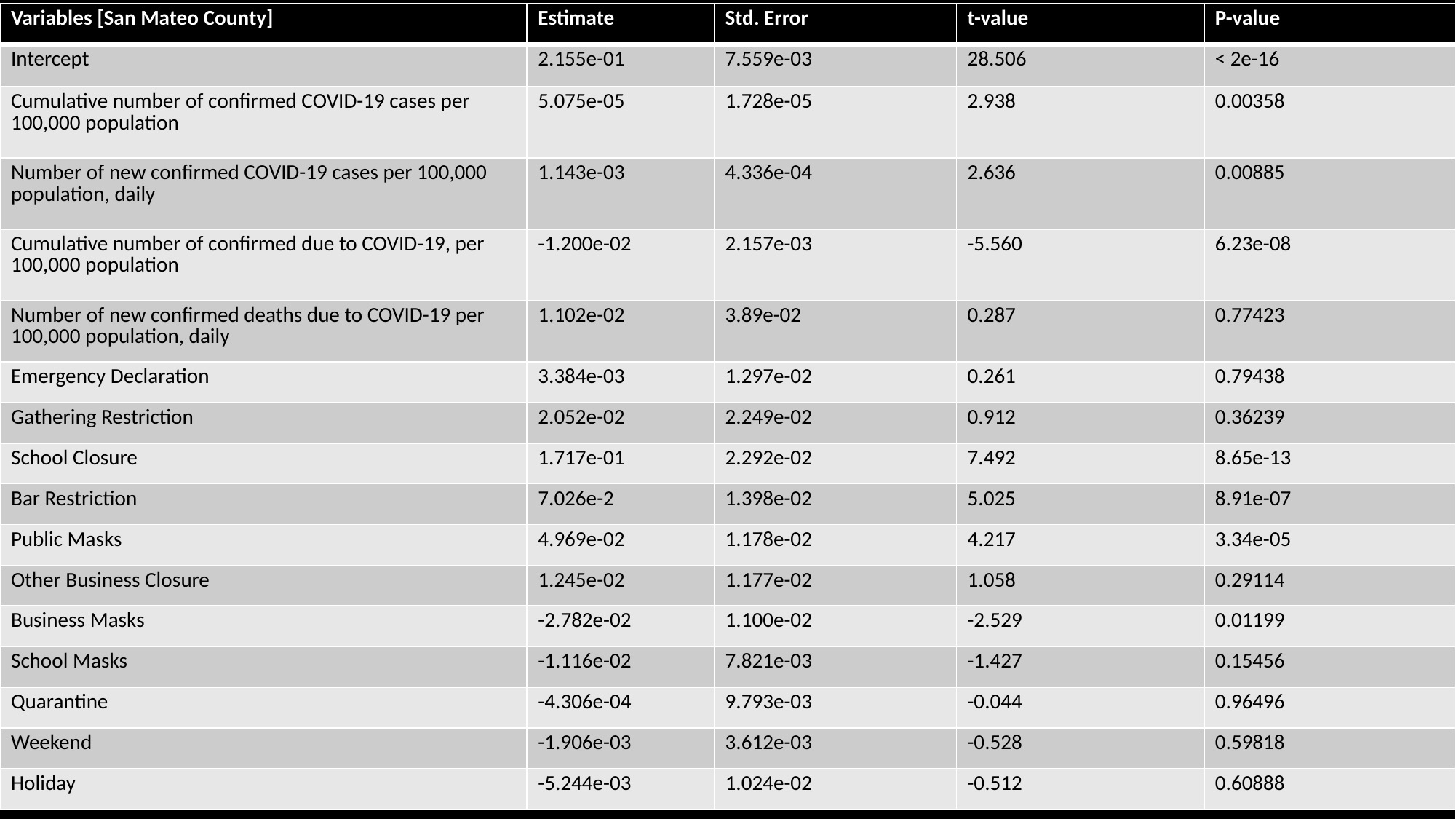

| Variables [San Mateo County] | Estimate | Std. Error | t-value | P-value |
| --- | --- | --- | --- | --- |
| Intercept | 2.155e-01 | 7.559e-03 | 28.506 | < 2e-16 |
| Cumulative number of confirmed COVID-19 cases per 100,000 population | 5.075e-05 | 1.728e-05 | 2.938 | 0.00358 |
| Number of new confirmed COVID-19 cases per 100,000 population, daily | 1.143e-03 | 4.336e-04 | 2.636 | 0.00885 |
| Cumulative number of confirmed due to COVID-19, per 100,000 population | -1.200e-02 | 2.157e-03 | -5.560 | 6.23e-08 |
| Number of new confirmed deaths due to COVID-19 per 100,000 population, daily | 1.102e-02 | 3.89e-02 | 0.287 | 0.77423 |
| Emergency Declaration | 3.384e-03 | 1.297e-02 | 0.261 | 0.79438 |
| Gathering Restriction | 2.052e-02 | 2.249e-02 | 0.912 | 0.36239 |
| School Closure | 1.717e-01 | 2.292e-02 | 7.492 | 8.65e-13 |
| Bar Restriction | 7.026e-2 | 1.398e-02 | 5.025 | 8.91e-07 |
| Public Masks | 4.969e-02 | 1.178e-02 | 4.217 | 3.34e-05 |
| Other Business Closure | 1.245e-02 | 1.177e-02 | 1.058 | 0.29114 |
| Business Masks | -2.782e-02 | 1.100e-02 | -2.529 | 0.01199 |
| School Masks | -1.116e-02 | 7.821e-03 | -1.427 | 0.15456 |
| Quarantine | -4.306e-04 | 9.793e-03 | -0.044 | 0.96496 |
| Weekend | -1.906e-03 | 3.612e-03 | -0.528 | 0.59818 |
| Holiday | -5.244e-03 | 1.024e-02 | -0.512 | 0.60888 |